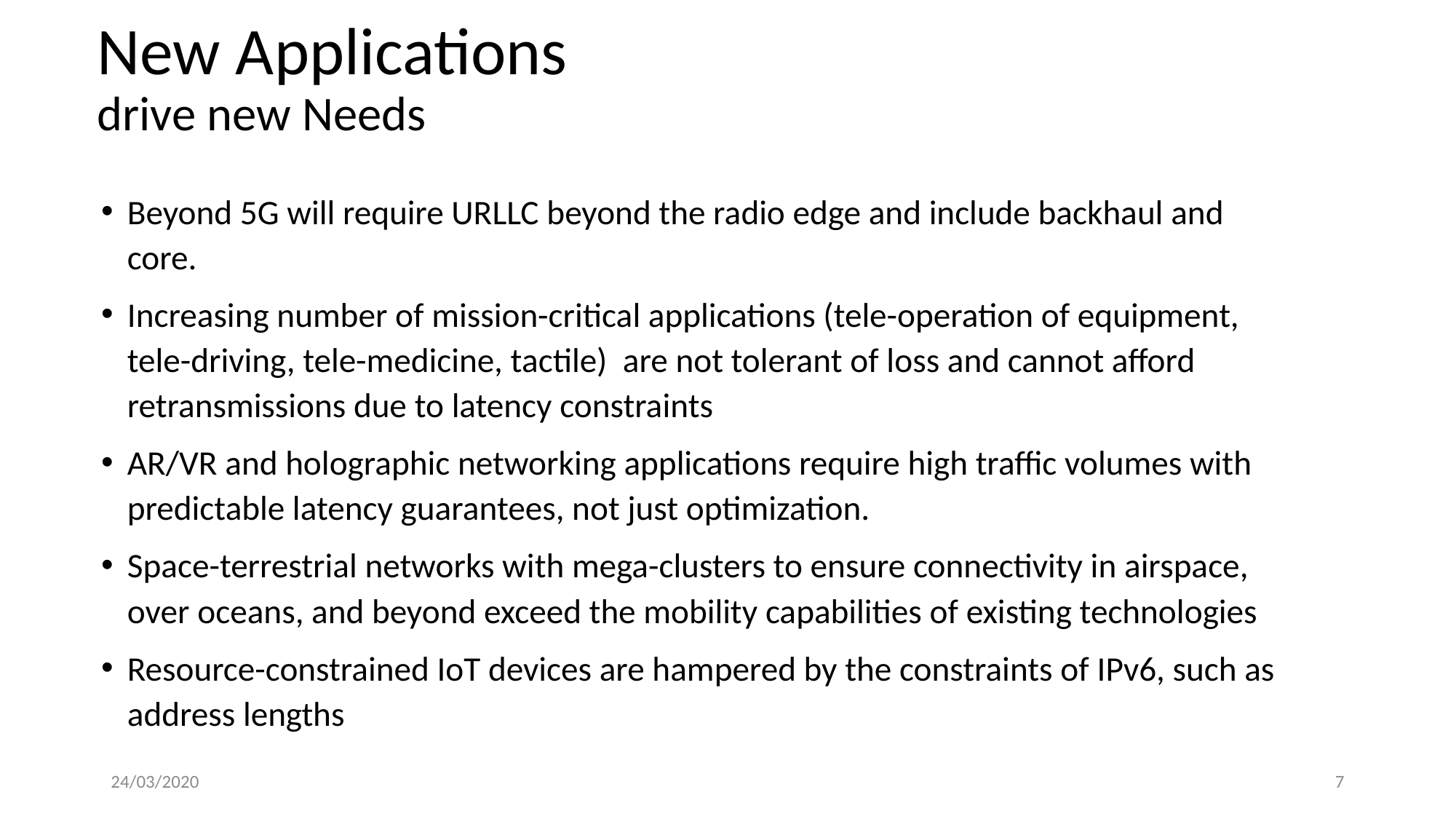

# New Applications drive new Needs
Beyond 5G will require URLLC beyond the radio edge and include backhaul and core.
Increasing number of mission-critical applications (tele-operation of equipment, tele-driving, tele-medicine, tactile)  are not tolerant of loss and cannot afford retransmissions due to latency constraints
AR/VR and holographic networking applications require high traffic volumes with predictable latency guarantees, not just optimization.
Space-terrestrial networks with mega-clusters to ensure connectivity in airspace, over oceans, and beyond exceed the mobility capabilities of existing technologies
Resource-constrained IoT devices are hampered by the constraints of IPv6, such as address lengths

24/03/2020
7